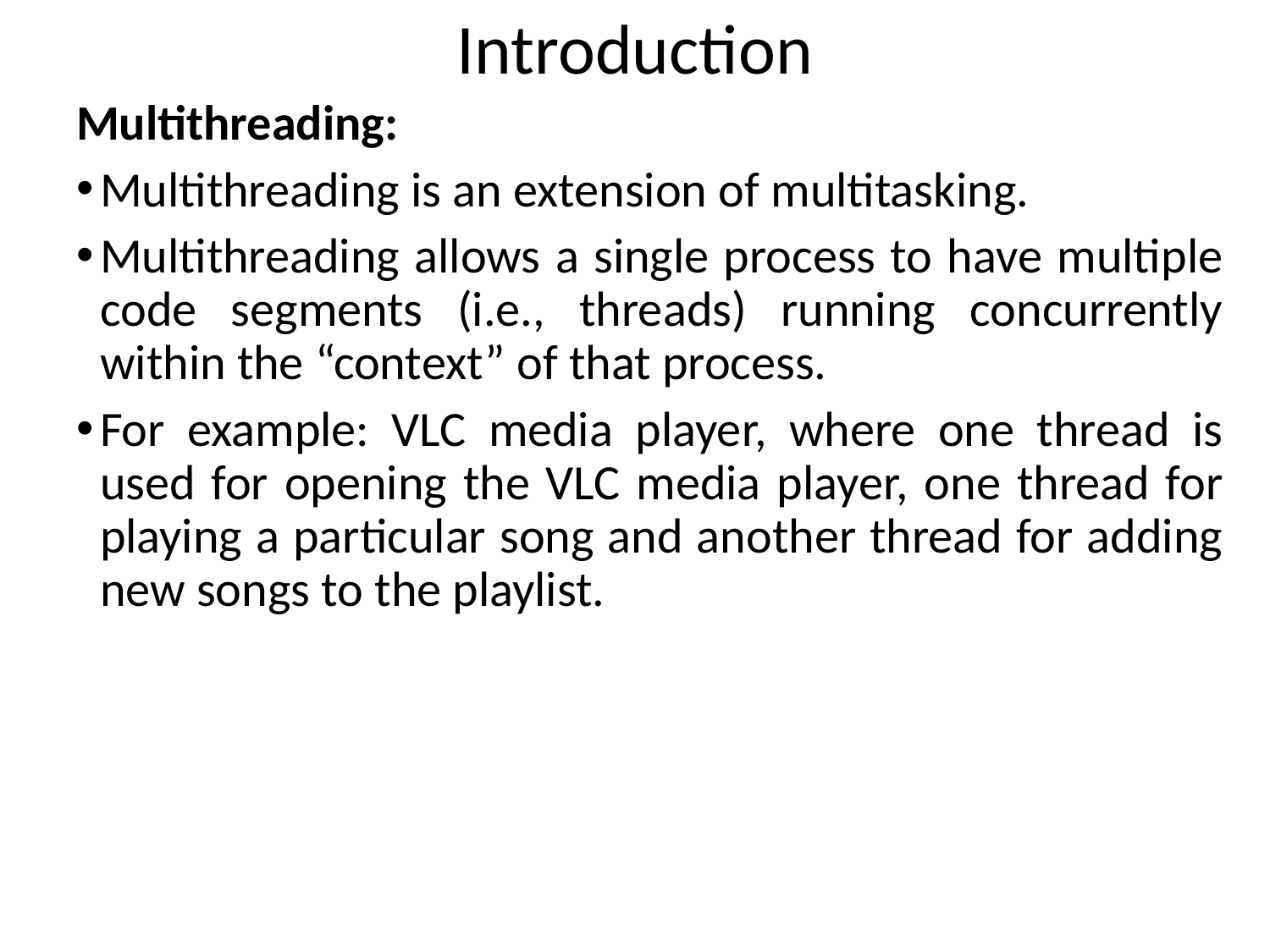

# Introduction
Multithreading:
Multithreading is an extension of multitasking.
Multithreading allows a single process to have multiple code segments (i.e., threads) running concurrently within the “context” of that process.
For example: VLC media player, where one thread is used for opening the VLC media player, one thread for playing a particular song and another thread for adding new songs to the playlist.